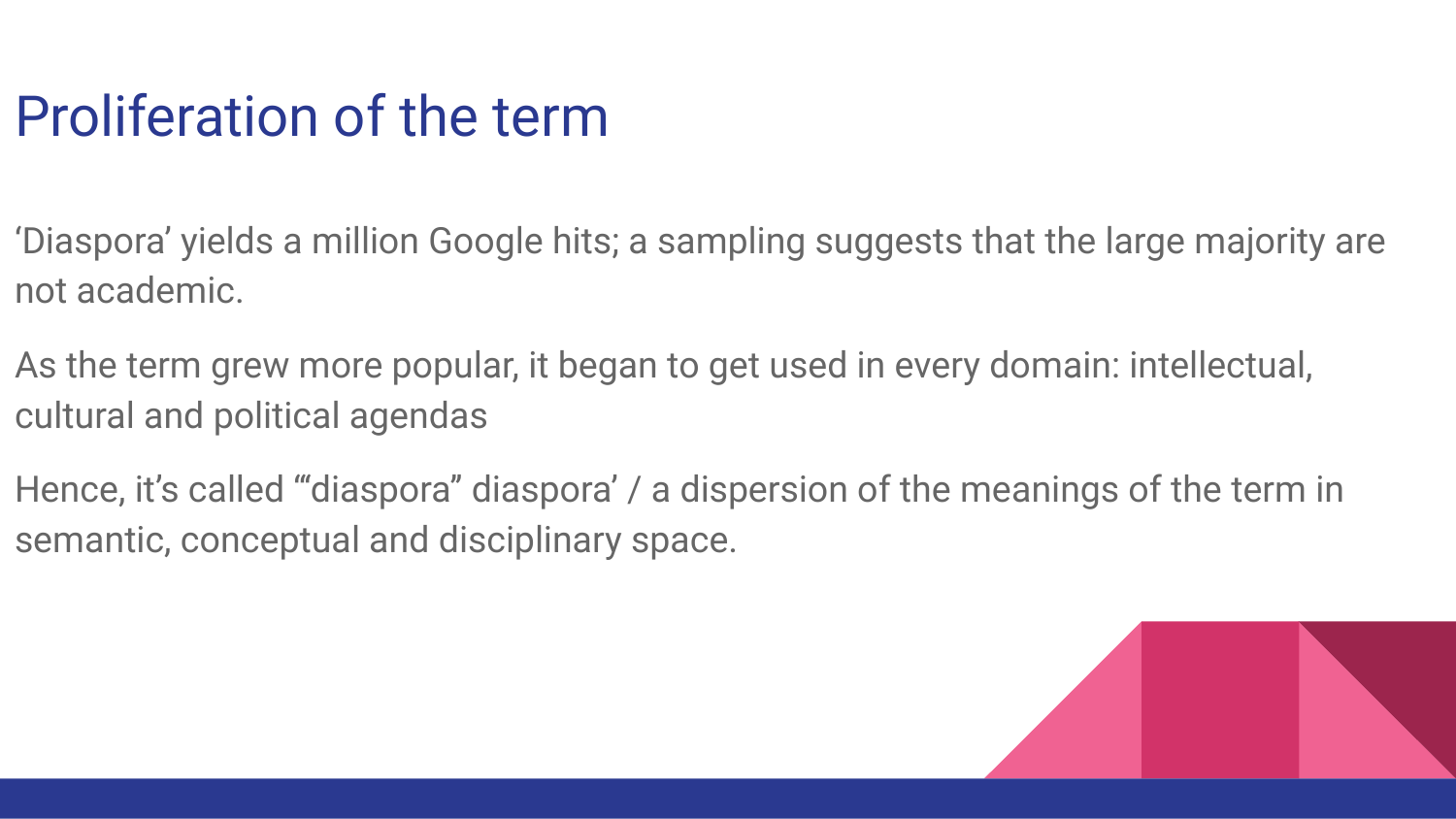

# Proliferation of the term
‘Diaspora’ yields a million Google hits; a sampling suggests that the large majority are not academic.
As the term grew more popular, it began to get used in every domain: intellectual, cultural and political agendas
Hence, it’s called ‘‘‘diaspora’’ diaspora’ / a dispersion of the meanings of the term in semantic, conceptual and disciplinary space.